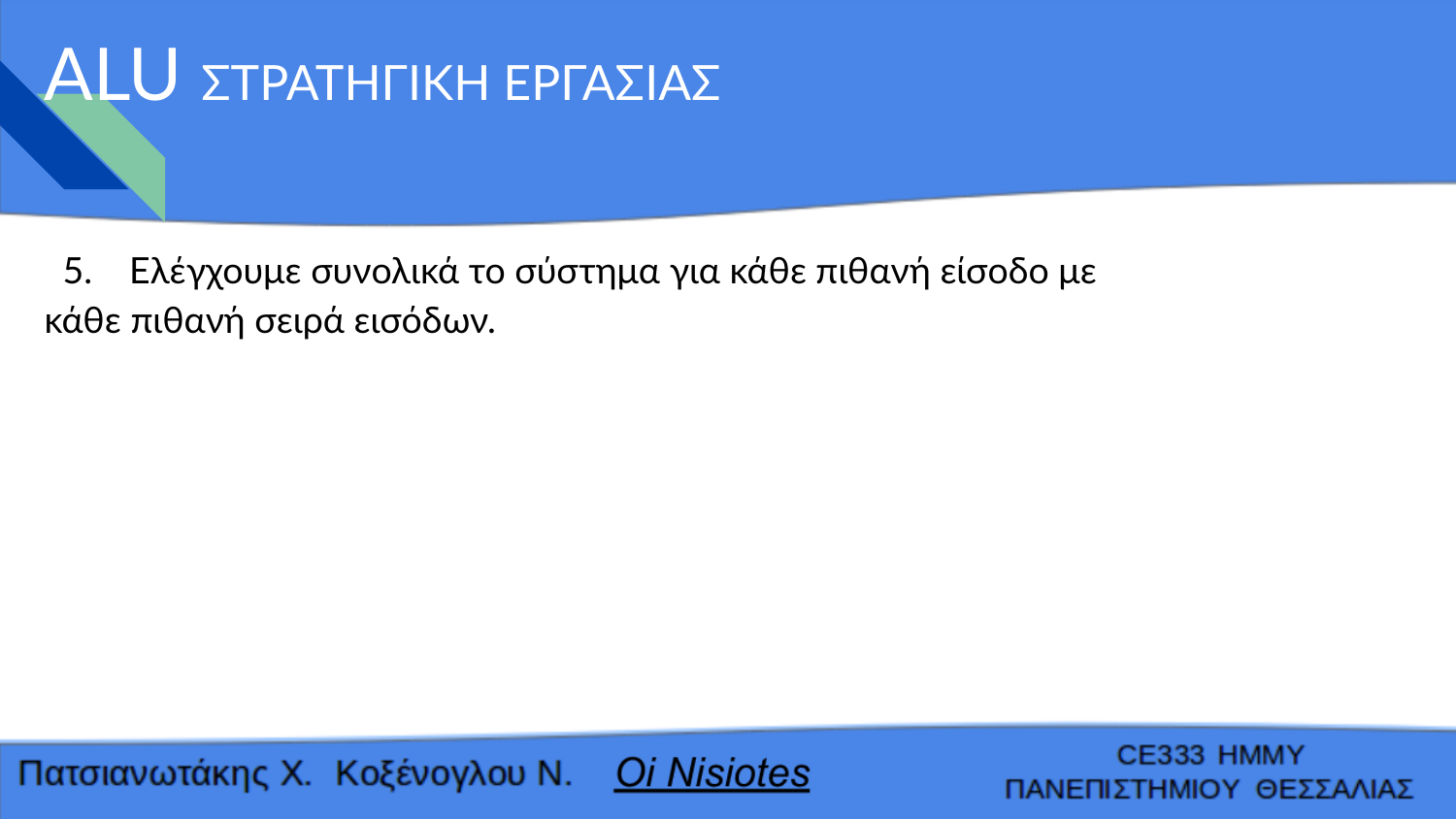

# ALU ΣΤΡΑΤΗΓΙΚΗ ΕΡΓΑΣΙΑΣ

  5.    Ελέγχουμε συνολικά το σύστημα για κάθε πιθανή είσοδο με κάθε πιθανή σειρά εισόδων.